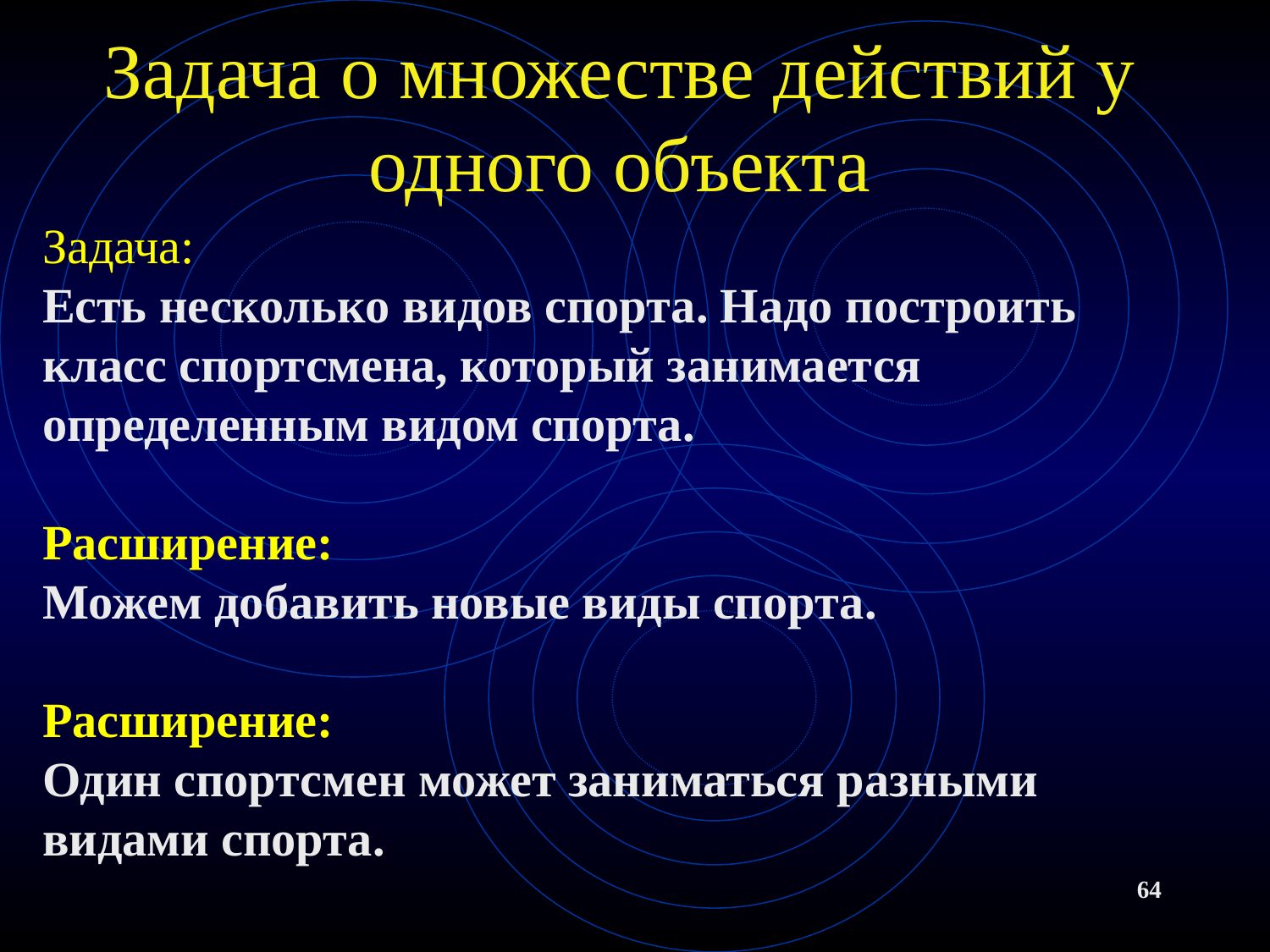

# Задача о множестве действий у одного объекта
Задача:
Есть несколько видов спорта. Надо построить  класс спортсмена, который занимается определенным видом спорта.

Расширение:
Можем добавить новые виды спорта.

Расширение:
Один спортсмен может заниматься разными видами спорта.

64